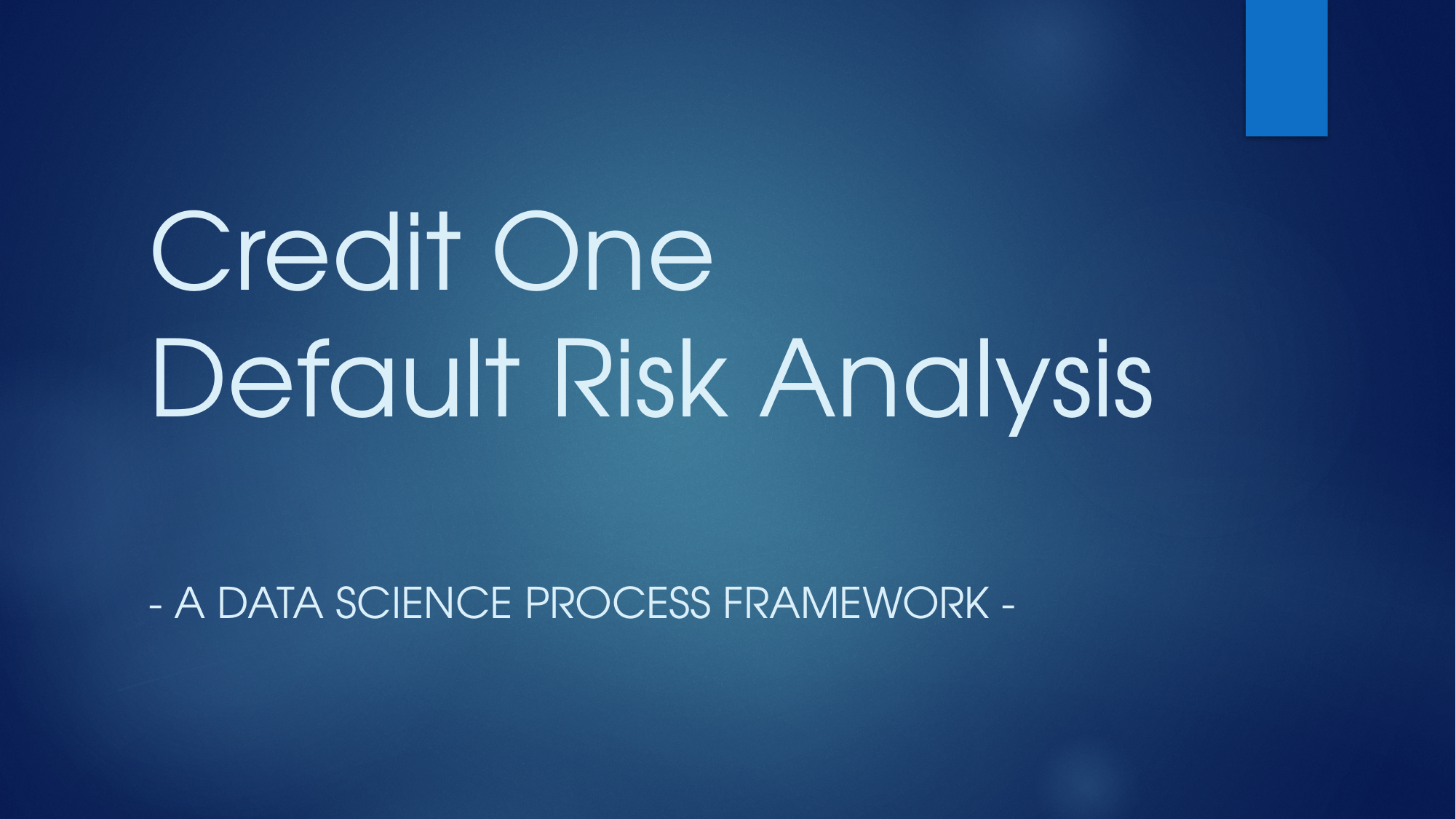

# Credit One Default Risk Analysis
- A data Science Process Framework -